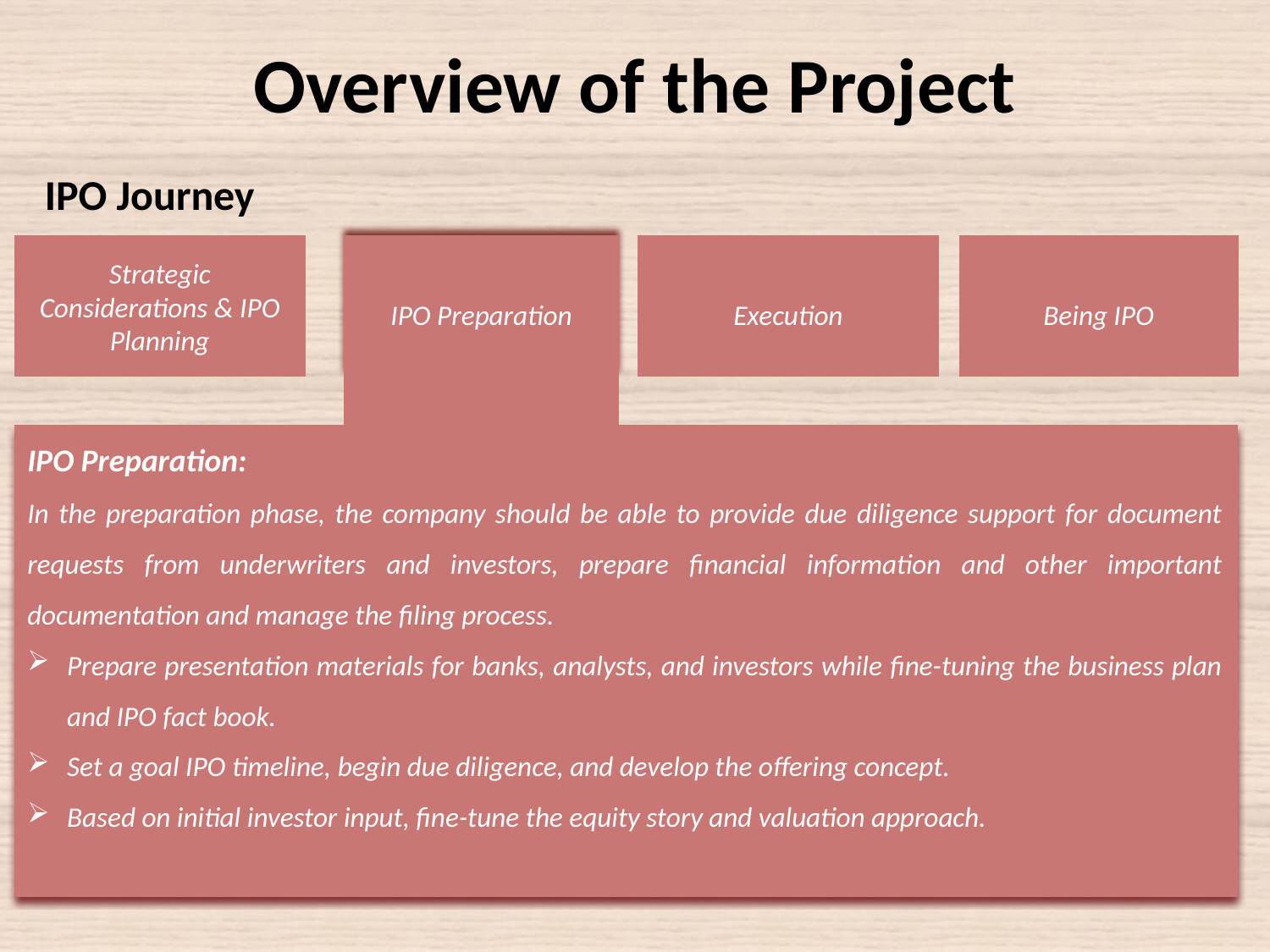

# Overview of the Project
IPO Journey

Strategic Considerations & IPO Planning
IPO Preparation
Execution
Being IPO

IPO Preparation:
In the preparation phase, the company should be able to provide due diligence support for document requests from underwriters and investors, prepare financial information and other important documentation and manage the filing process.
Prepare presentation materials for banks, analysts, and investors while fine-tuning the business plan and IPO fact book.
Set a goal IPO timeline, begin due diligence, and develop the offering concept.
Based on initial investor input, fine-tune the equity story and valuation approach.